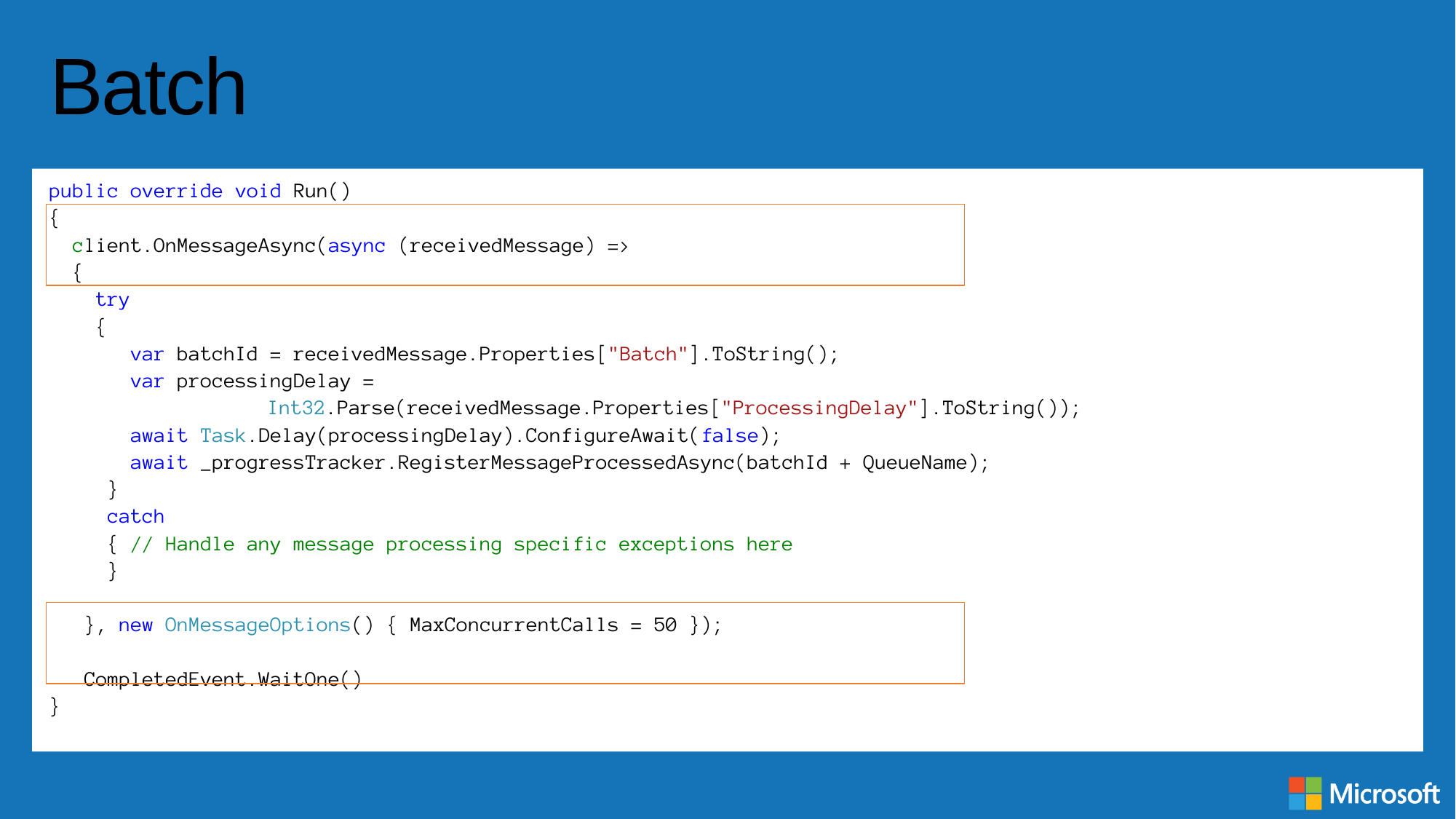

# Batch
public override void Run()
{
  client.OnMessageAsync(async (receivedMessage) =>
  {
    try
    {
       var batchId = receivedMessage.Properties["Batch"].ToString();
       var processingDelay =
		Int32.Parse(receivedMessage.Properties["ProcessingDelay"].ToString());
       await Task.Delay(processingDelay).ConfigureAwait(false);
       await _progressTracker.RegisterMessageProcessedAsync(batchId + QueueName);
     }
     catch
     { // Handle any message processing specific exceptions here
     }

   }, new OnMessageOptions() { MaxConcurrentCalls = 50 });

   CompletedEvent.WaitOne()
}